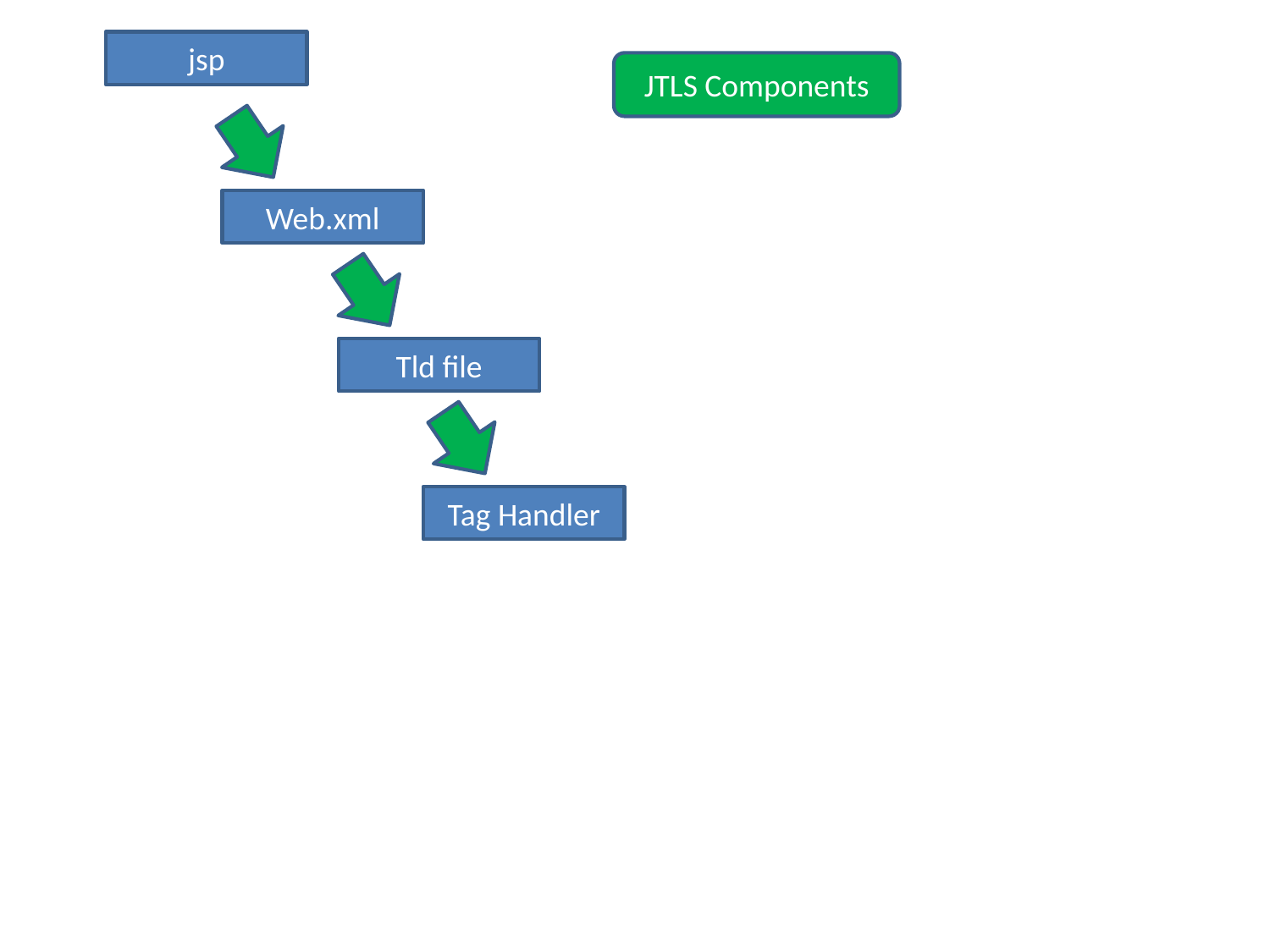

jsp
JTLS Components

Web.xml

Tld file

Tag Handler